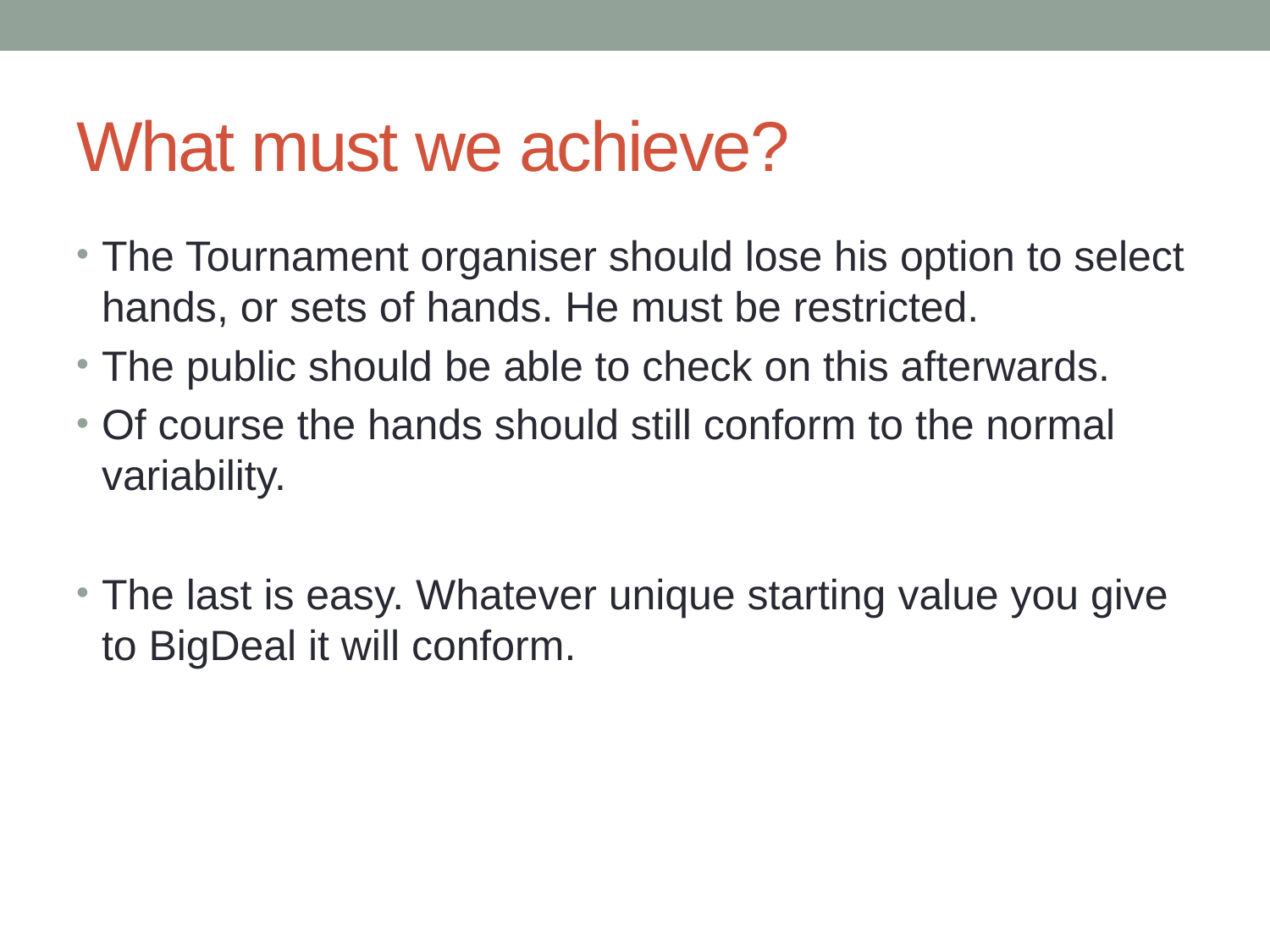

# What must we achieve?
The Tournament organiser should lose his option to select hands, or sets of hands. He must be restricted.
The public should be able to check on this afterwards.
Of course the hands should still conform to the normal variability.

The last is easy. Whatever unique starting value you give to BigDeal it will conform.